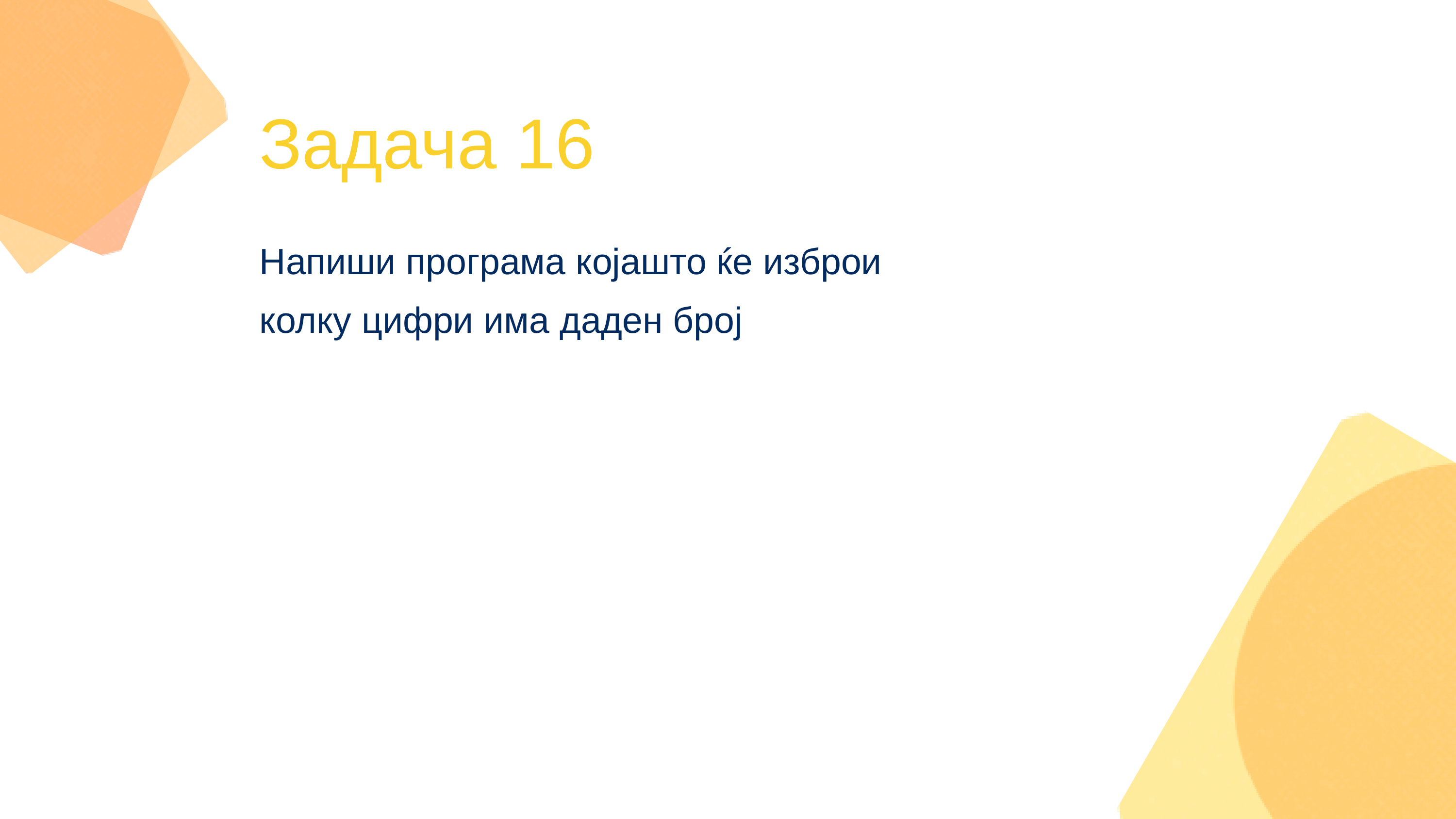

Задача 16
Напиши програма којашто ќе изброи колку цифри има даден број